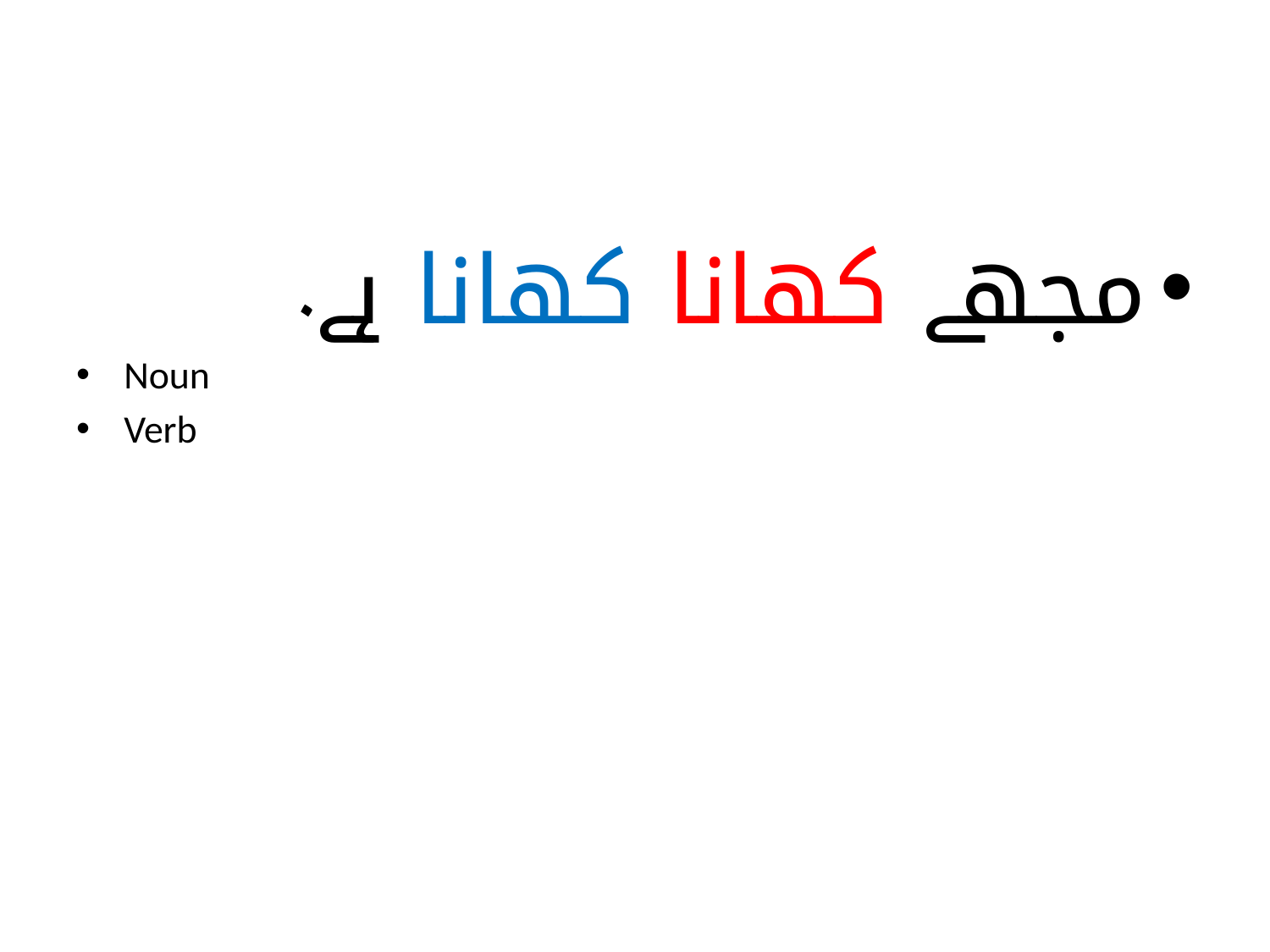

#
مجھے کھانا کھانا ہے.
Noun
Verb